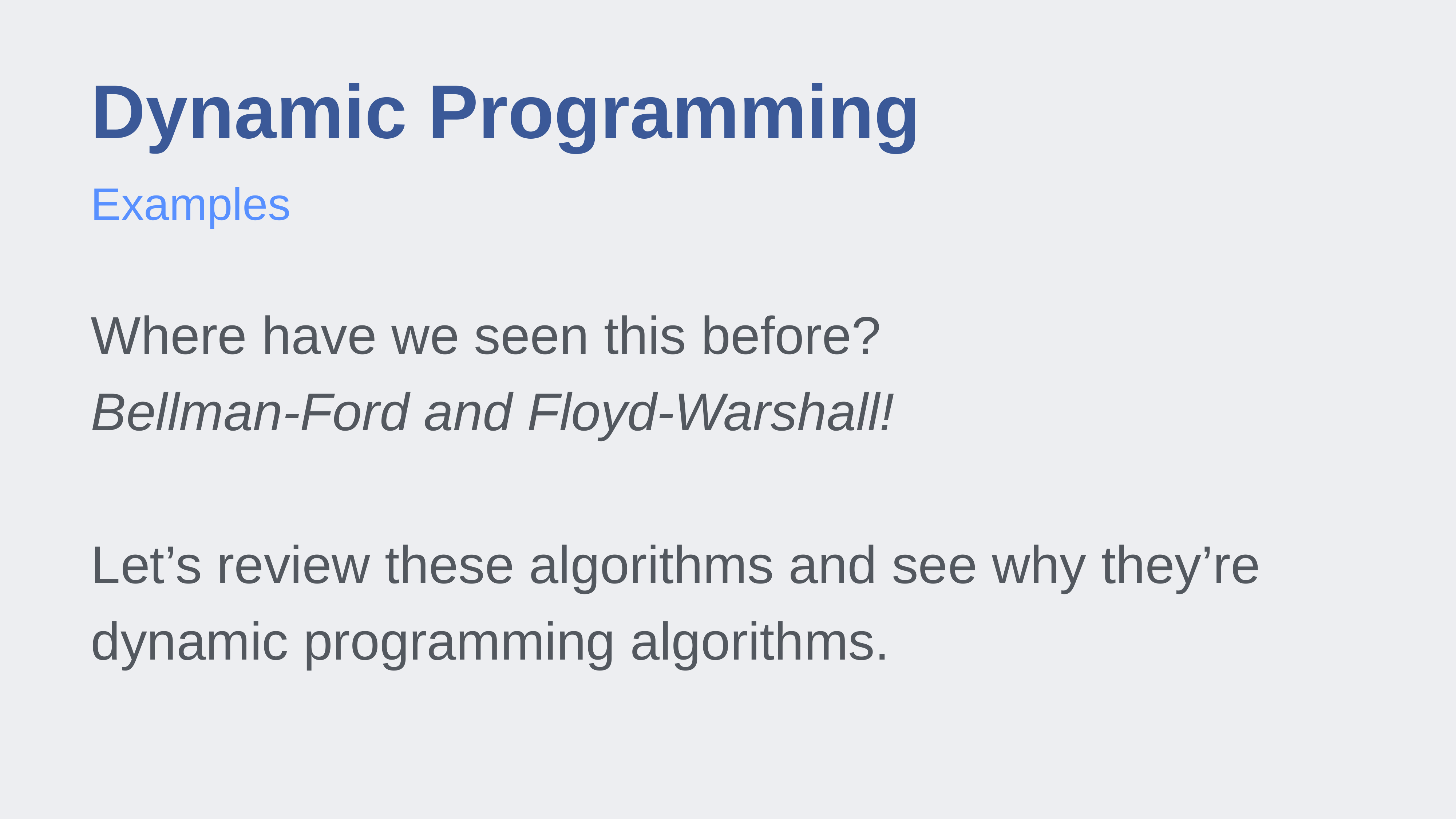

# Dynamic Programming
Examples
Where have we seen this before?
Bellman-Ford and Floyd-Warshall!

Let’s review these algorithms and see why they’re dynamic programming algorithms.